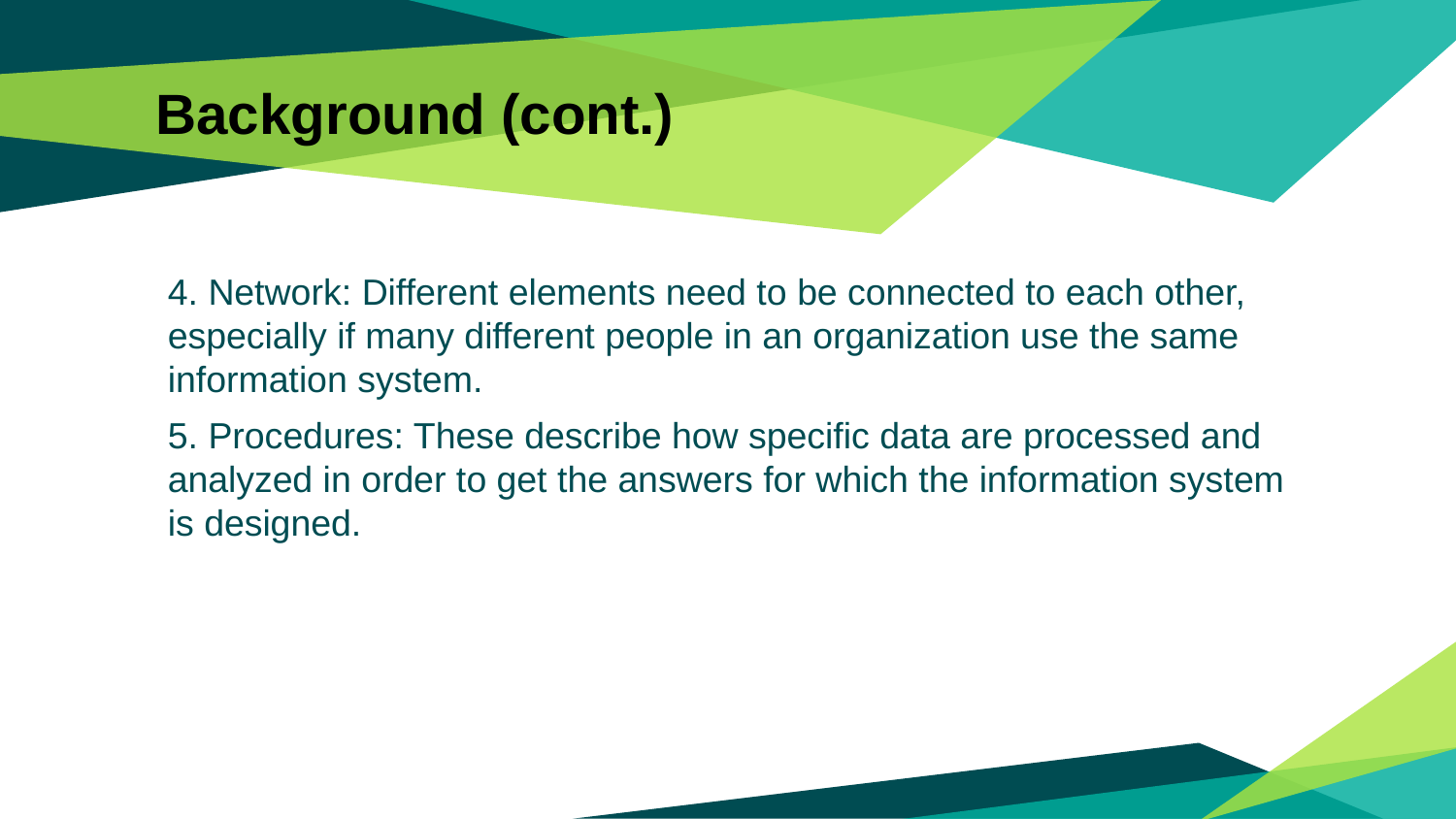

# Background (cont.)
4. Network: Different elements need to be connected to each other, especially if many different people in an organization use the same information system.
5. Procedures: These describe how specific data are processed and analyzed in order to get the answers for which the information system is designed.